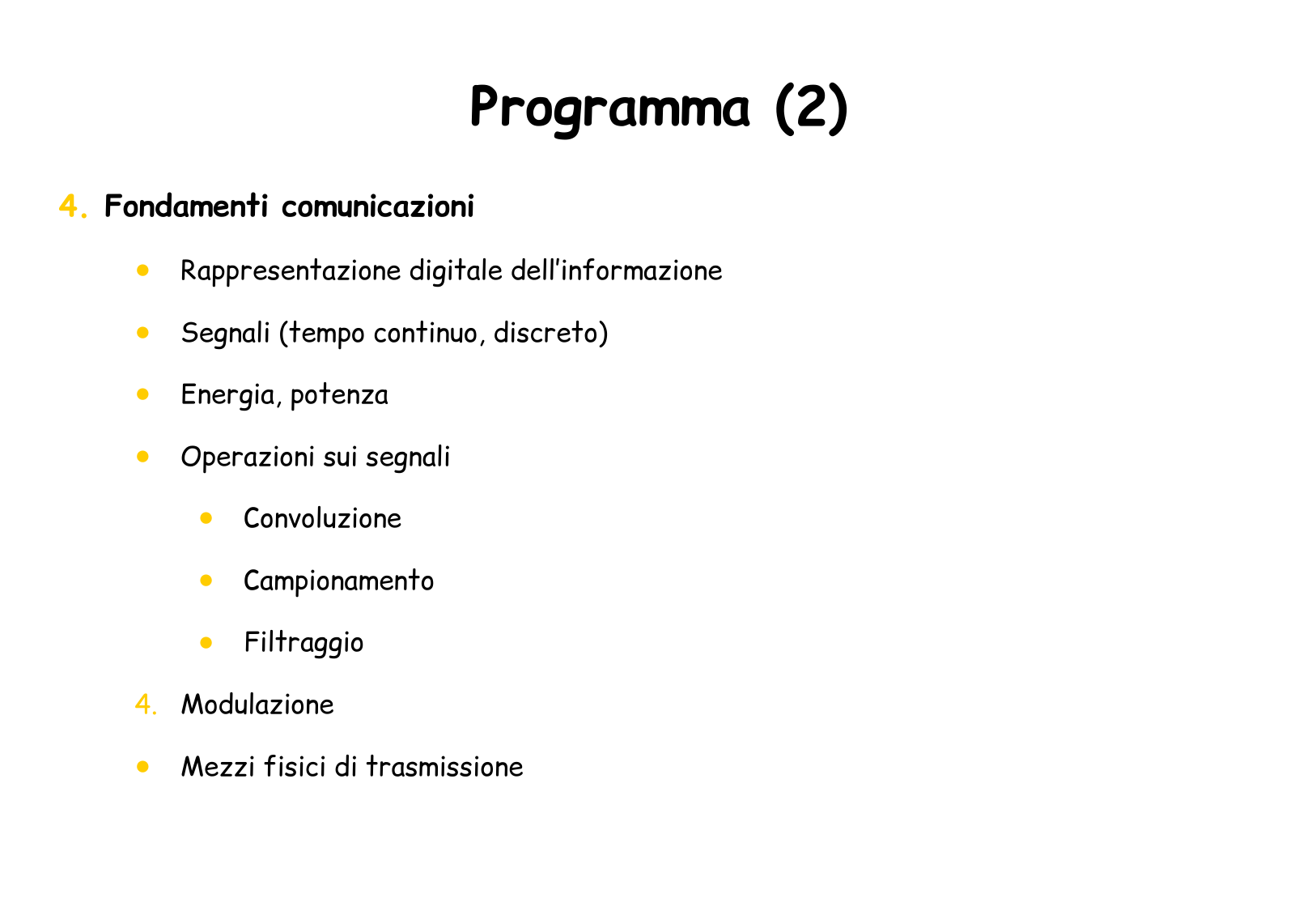

# Programma (2)
Fondamenti comunicazioni
Rappresentazione digitale dell’informazione
Segnali (tempo continuo, discreto)
Energia, potenza
Operazioni sui segnali
Convoluzione
Campionamento
Filtraggio
Modulazione
Mezzi fisici di trasmissione